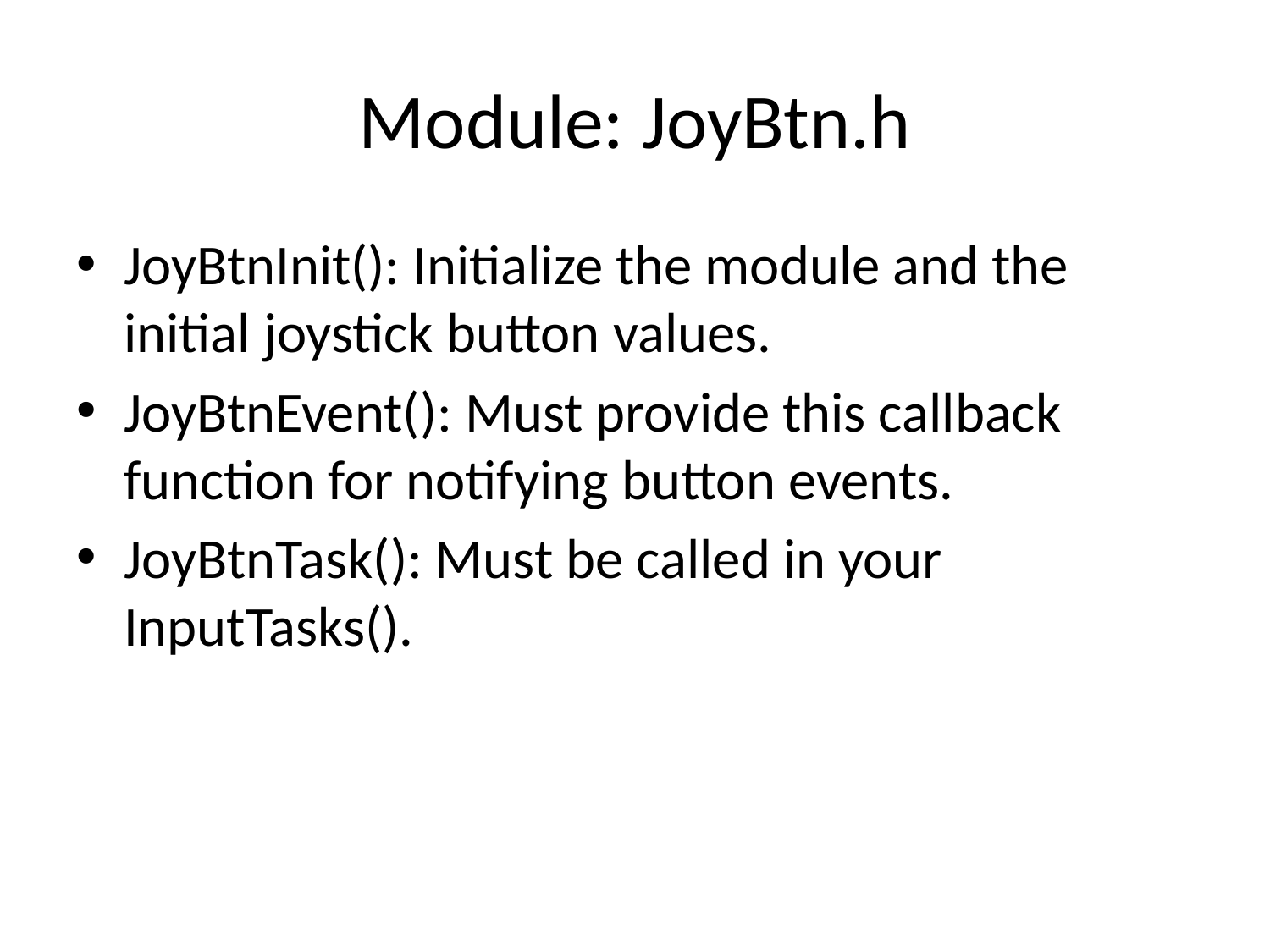

# Module: JoyBtn.h
JoyBtnInit(): Initialize the module and the initial joystick button values.
JoyBtnEvent(): Must provide this callback function for notifying button events.
JoyBtnTask(): Must be called in your InputTasks().